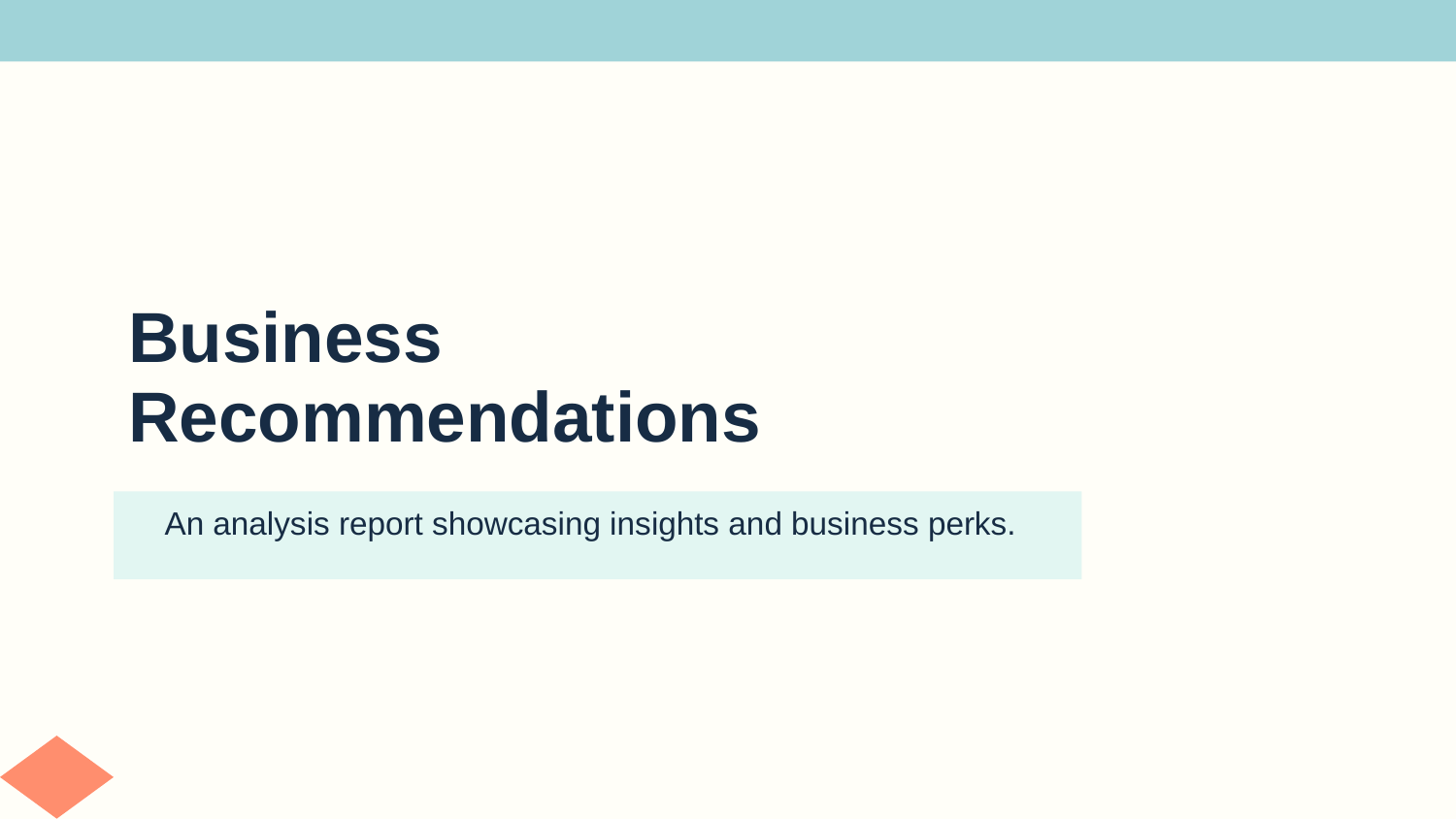

# Business Recommendations
An analysis report showcasing insights and business perks.